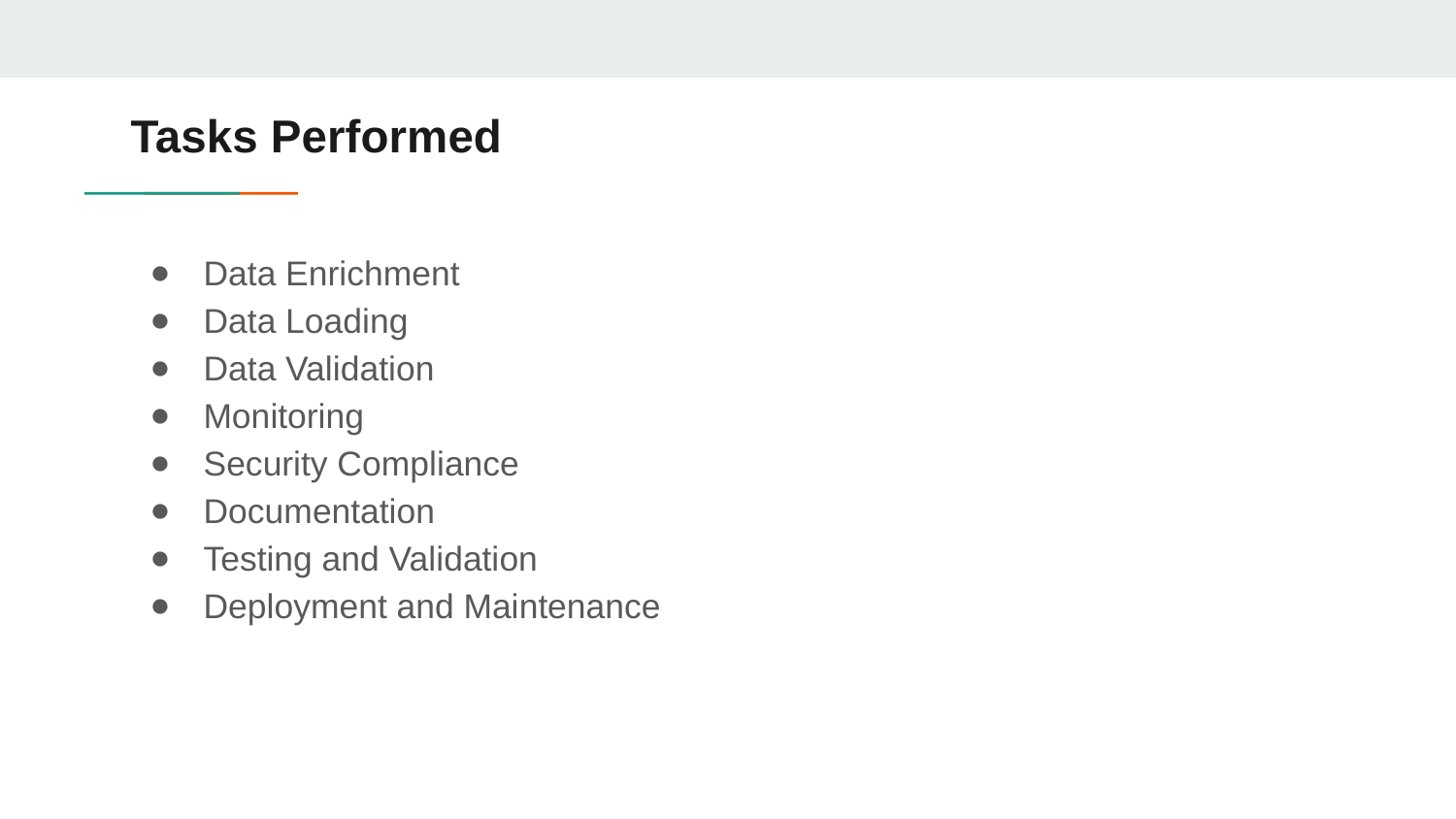

# Tasks Performed
Data Enrichment
Data Loading
Data Validation
Monitoring
Security Compliance
Documentation
Testing and Validation
Deployment and Maintenance